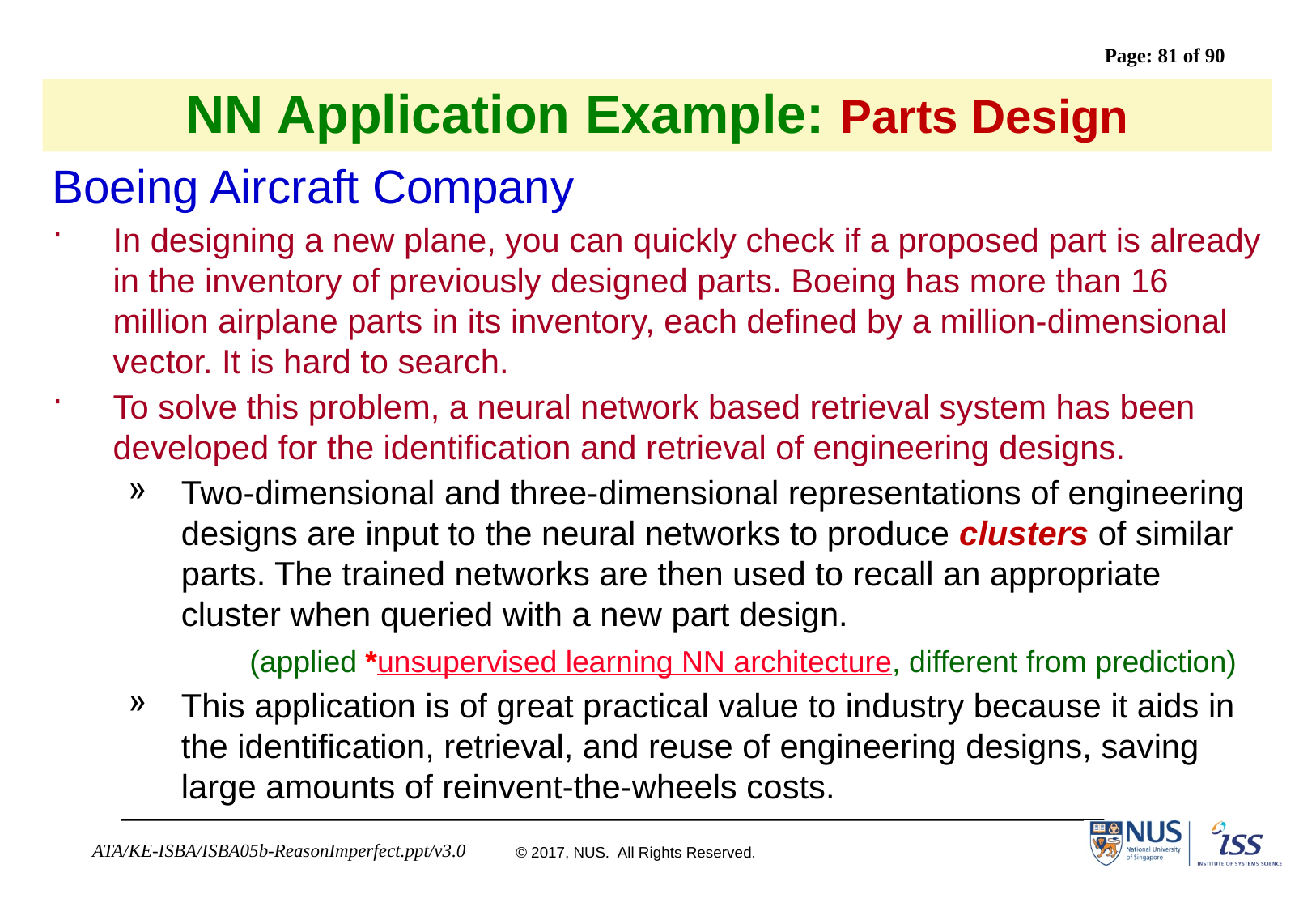

# NN Application Example: Parts Design
Boeing Aircraft Company
In designing a new plane, you can quickly check if a proposed part is already in the inventory of previously designed parts. Boeing has more than 16 million airplane parts in its inventory, each defined by a million-dimensional vector. It is hard to search.
To solve this problem, a neural network based retrieval system has been developed for the identification and retrieval of engineering designs.
Two-dimensional and three-dimensional representations of engineering designs are input to the neural networks to produce clusters of similar parts. The trained networks are then used to recall an appropriate cluster when queried with a new part design.
	(applied *unsupervised learning NN architecture, different from prediction)
This application is of great practical value to industry because it aids in the identification, retrieval, and reuse of engineering designs, saving large amounts of reinvent-the-wheels costs.